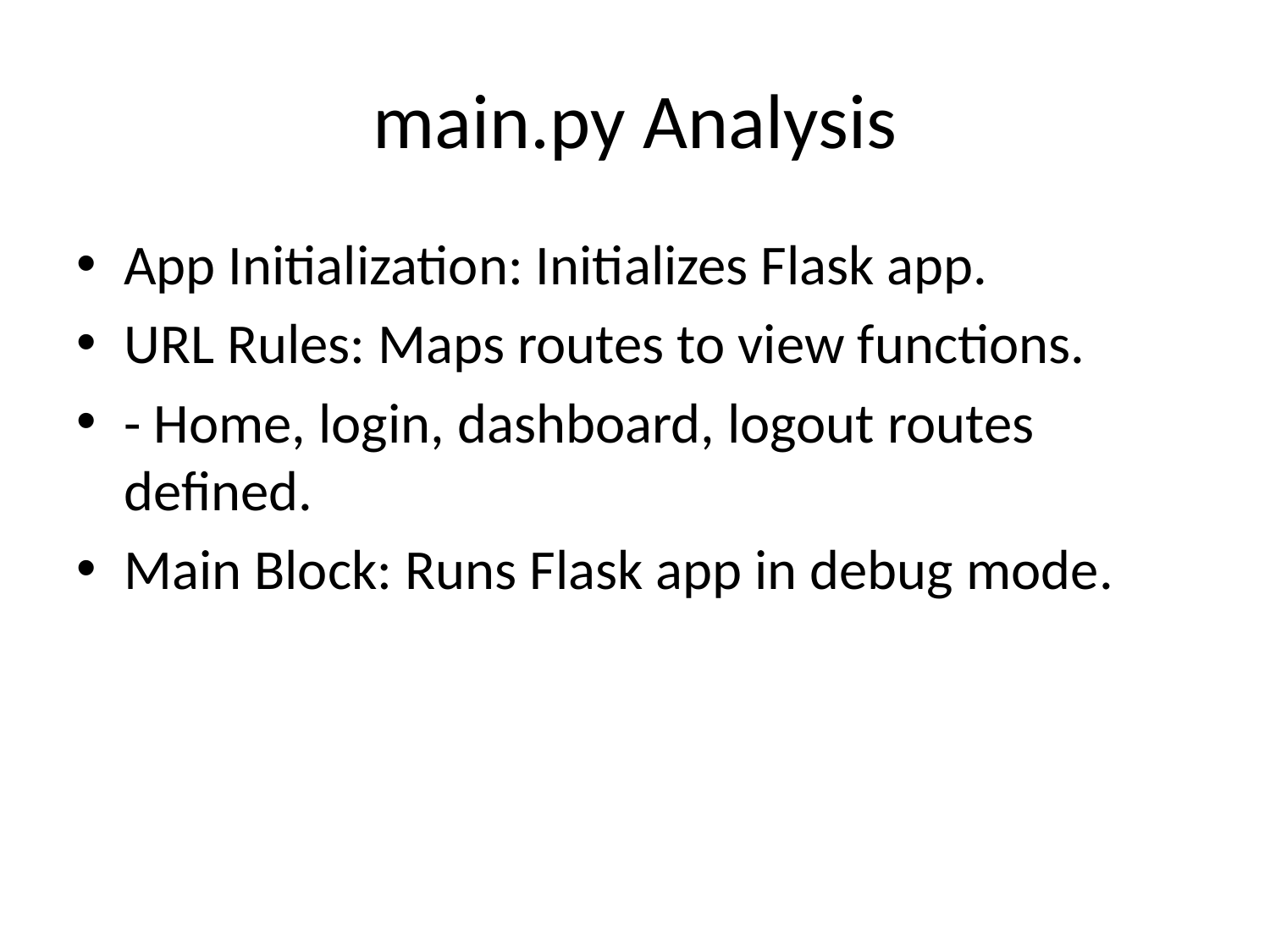

# main.py Analysis
App Initialization: Initializes Flask app.
URL Rules: Maps routes to view functions.
- Home, login, dashboard, logout routes defined.
Main Block: Runs Flask app in debug mode.